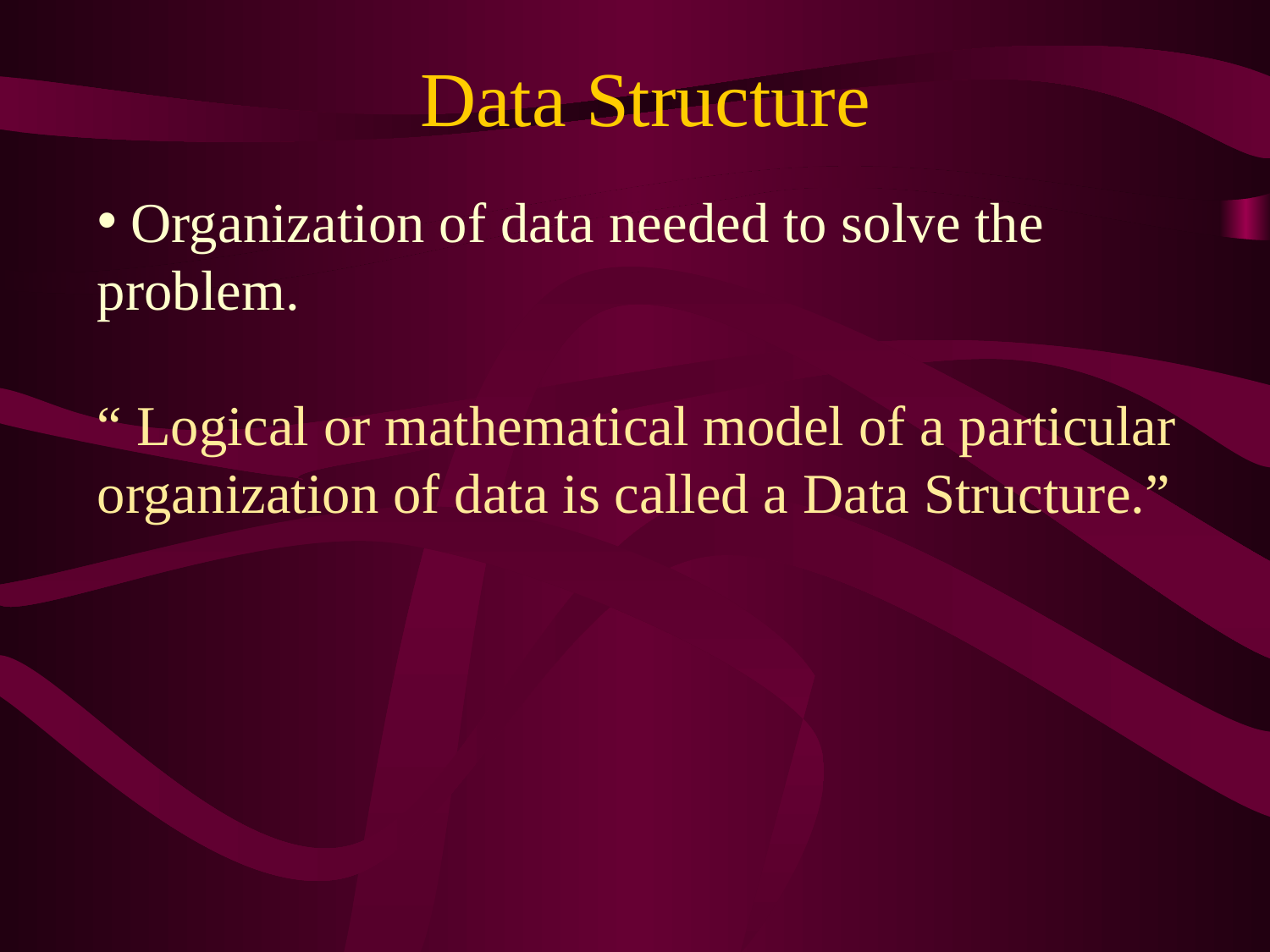

# Data Structure
 Organization of data needed to solve the problem.
“ Logical or mathematical model of a particular organization of data is called a Data Structure.”